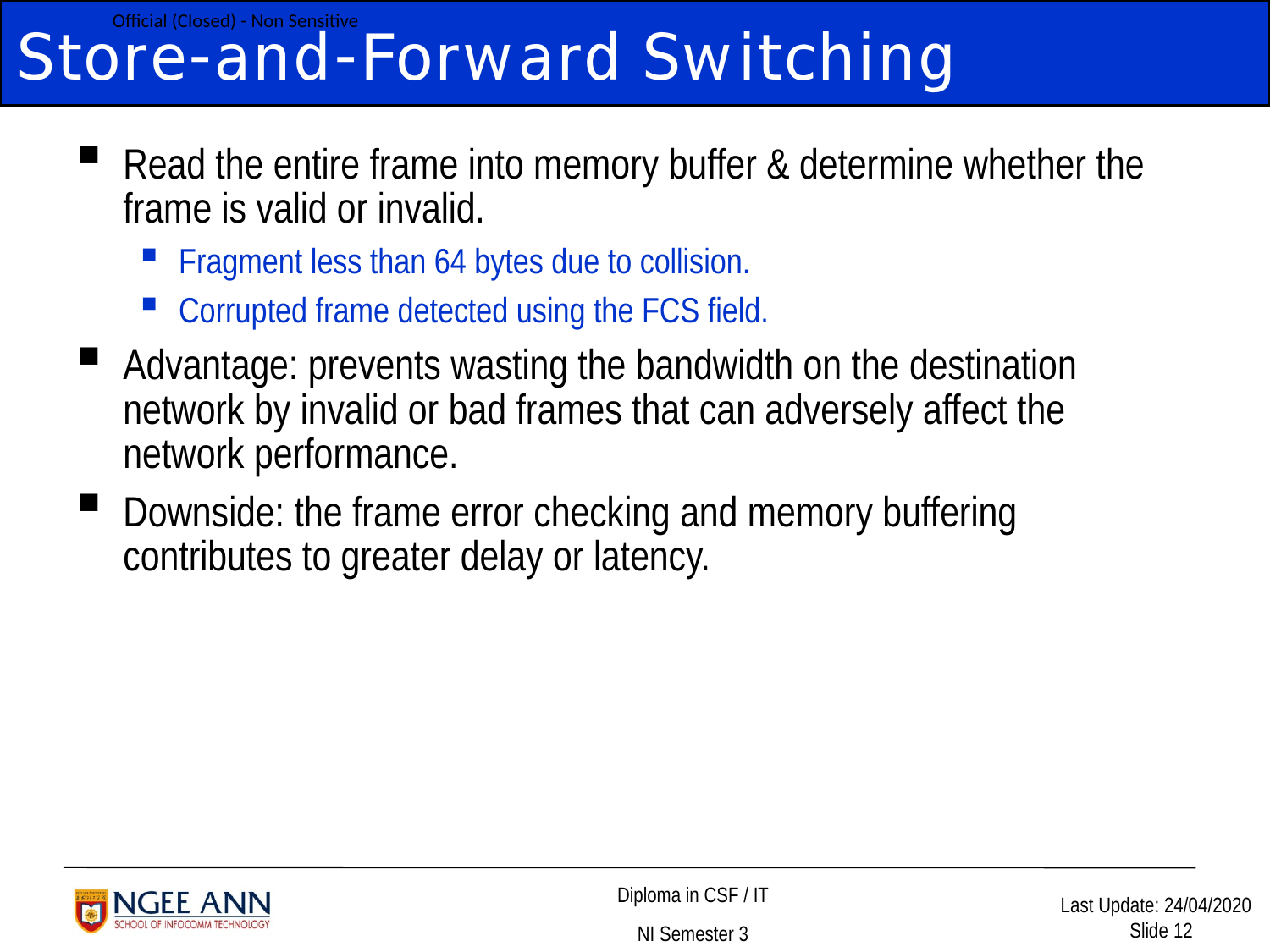

Store-and-Forward Switching
# Read the entire frame into memory buffer & determine whether the frame is valid or invalid.
Fragment less than 64 bytes due to collision.
Corrupted frame detected using the FCS field.
Advantage: prevents wasting the bandwidth on the destination network by invalid or bad frames that can adversely affect the network performance.
Downside: the frame error checking and memory buffering contributes to greater delay or latency.

Last Update: 29/9/2015
Slide 12